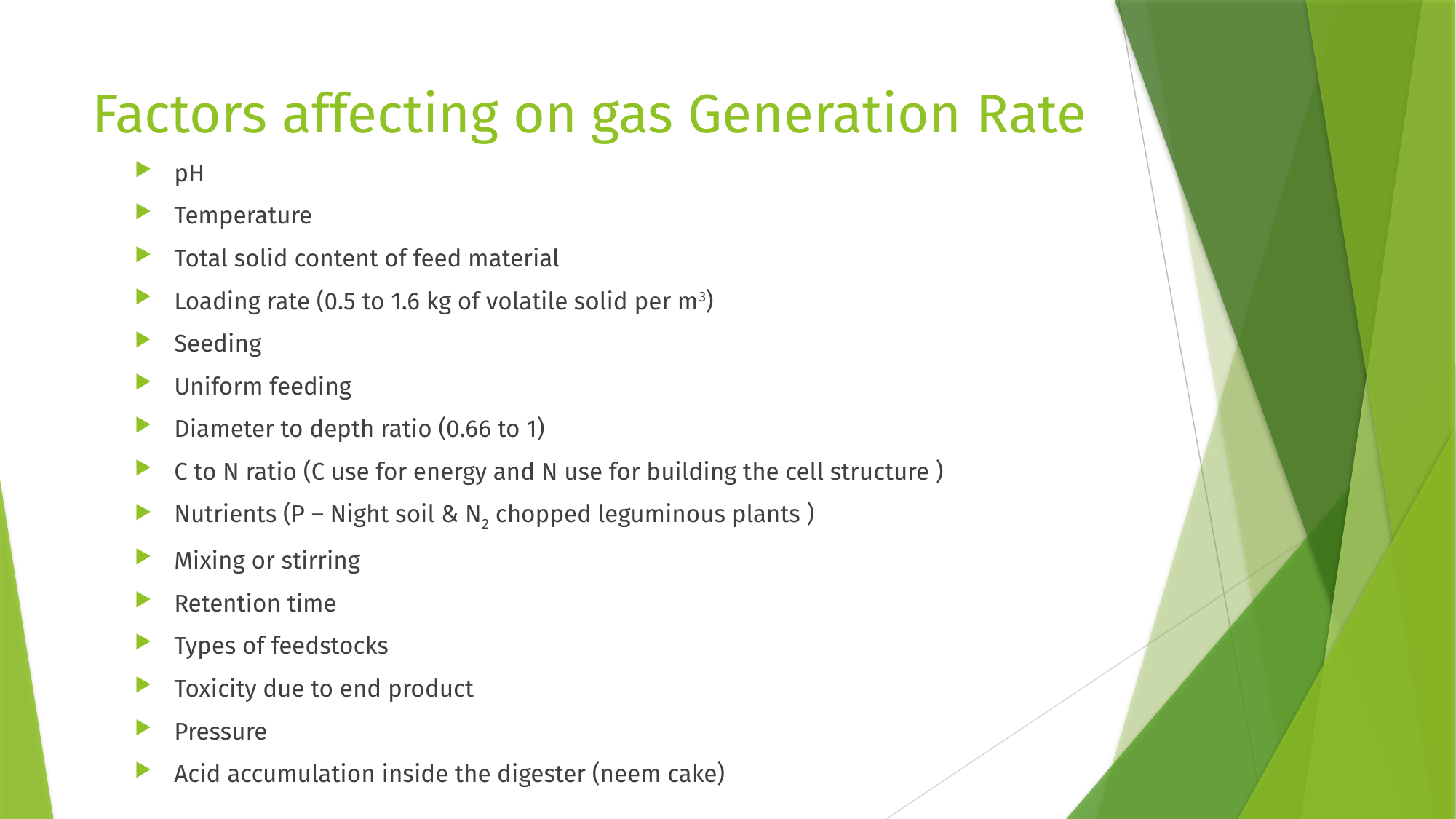

# Factors affecting on gas Generation Rate
pH
Temperature
Total solid content of feed material
Loading rate (0.5 to 1.6 kg of volatile solid per m3)
Seeding
Uniform feeding
Diameter to depth ratio (0.66 to 1)
C to N ratio (C use for energy and N use for building the cell structure )
Nutrients (P – Night soil & N2 chopped leguminous plants )
Mixing or stirring
Retention time
Types of feedstocks
Toxicity due to end product
Pressure
Acid accumulation inside the digester (neem cake)